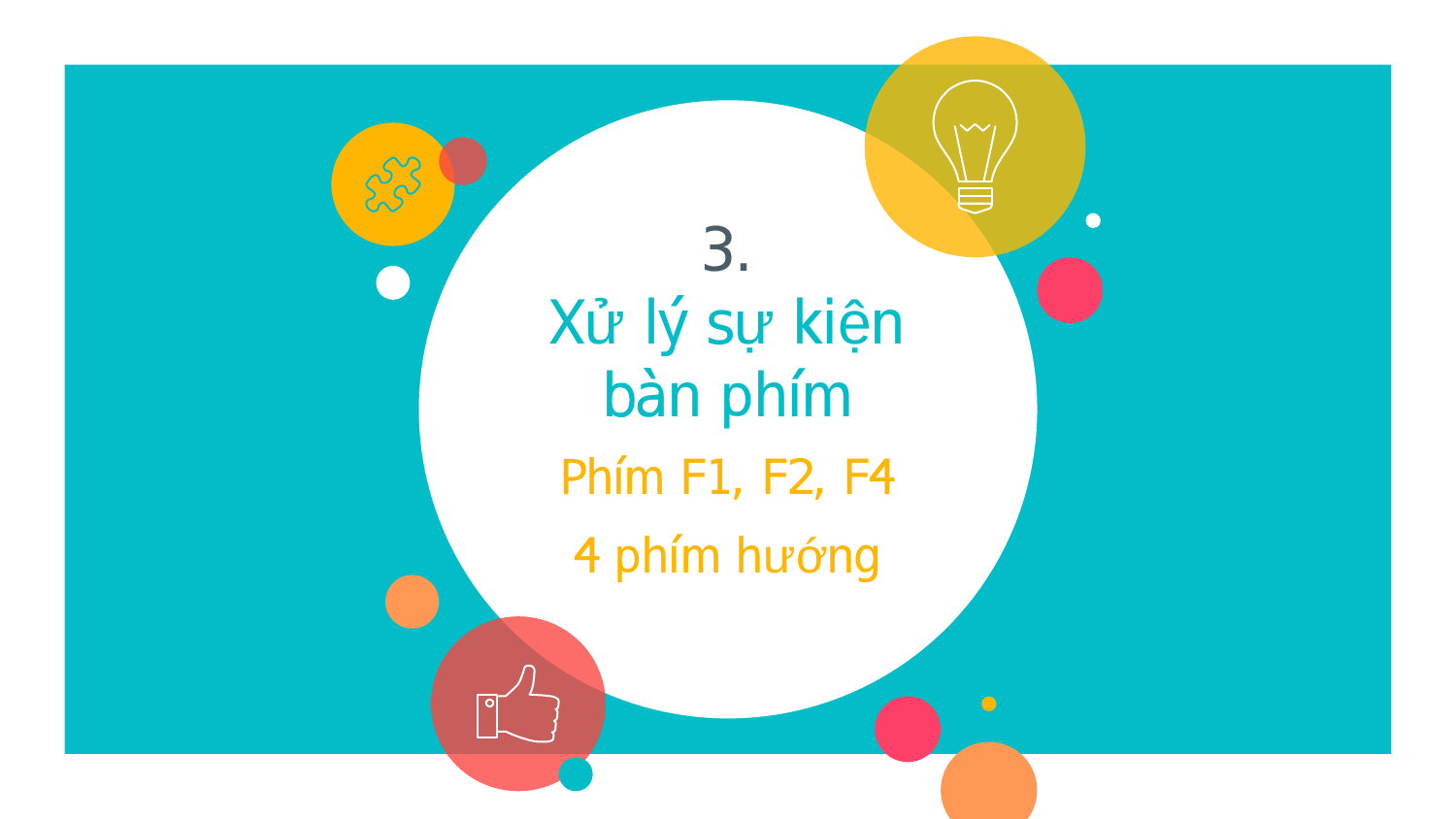

# 3.
Xử lý sự kiện bàn phím
Phím F1, F2, F4
4 phím hướng